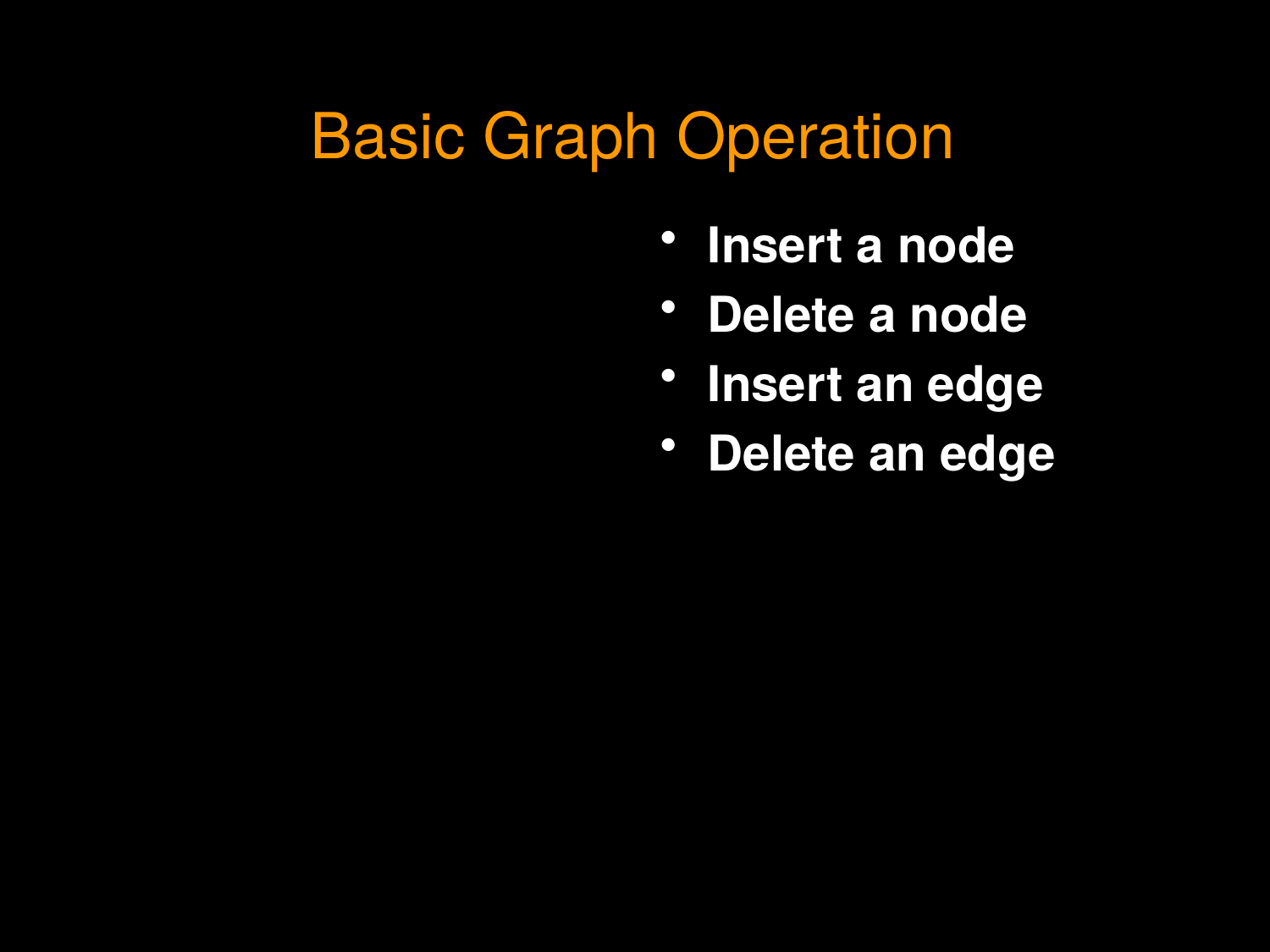

Basic Graph Operation
Insert a node
Delete a node
Insert an edge
Delete an edge